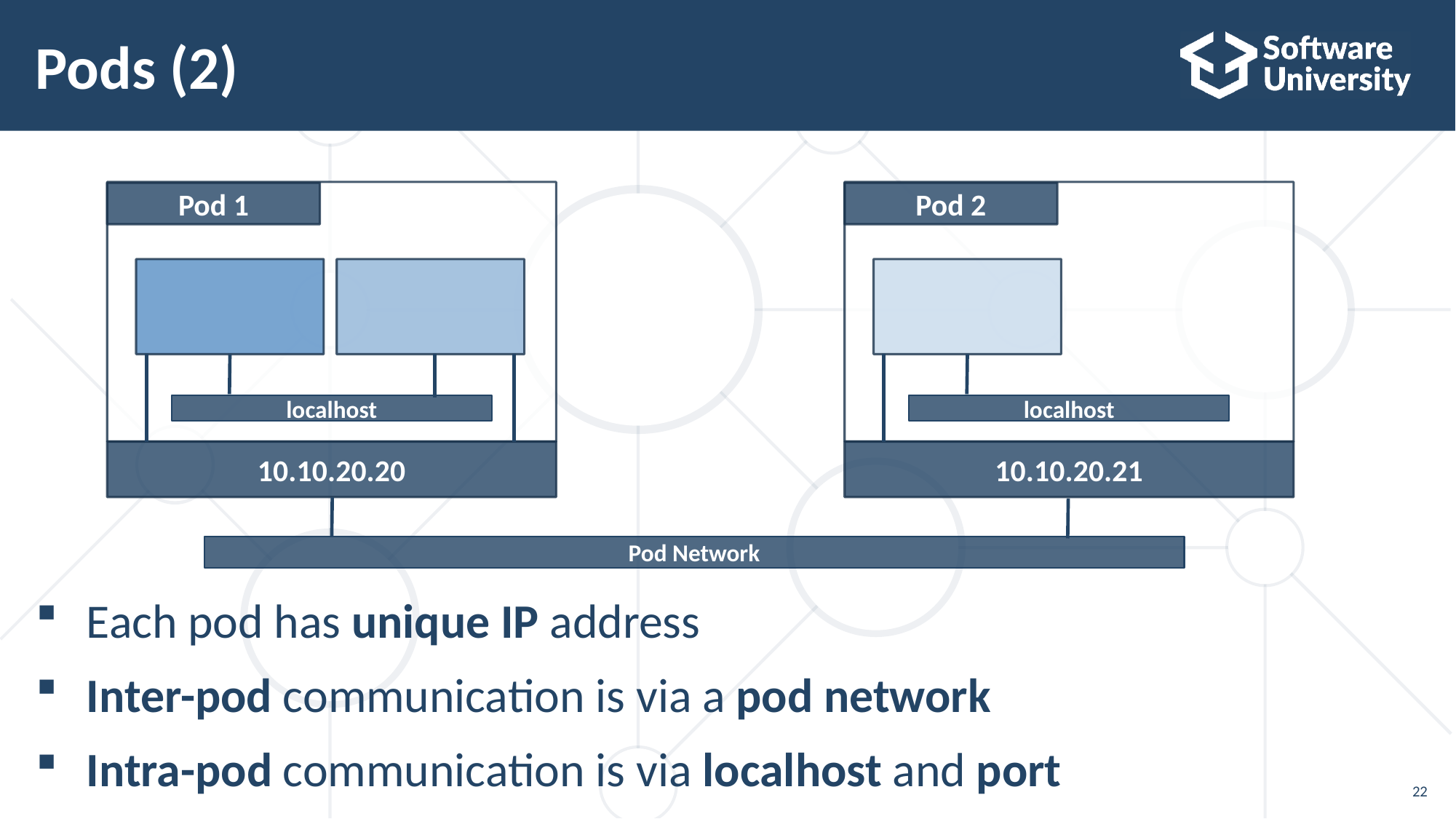

# Pods (2)

Pod 2
Pod 1

localhost
localhost
10.10.20.21
10.10.20.20
Pod Network
Each pod has unique IP address
Inter-pod communication is via a pod network
Intra-pod communication is via localhost and port
22